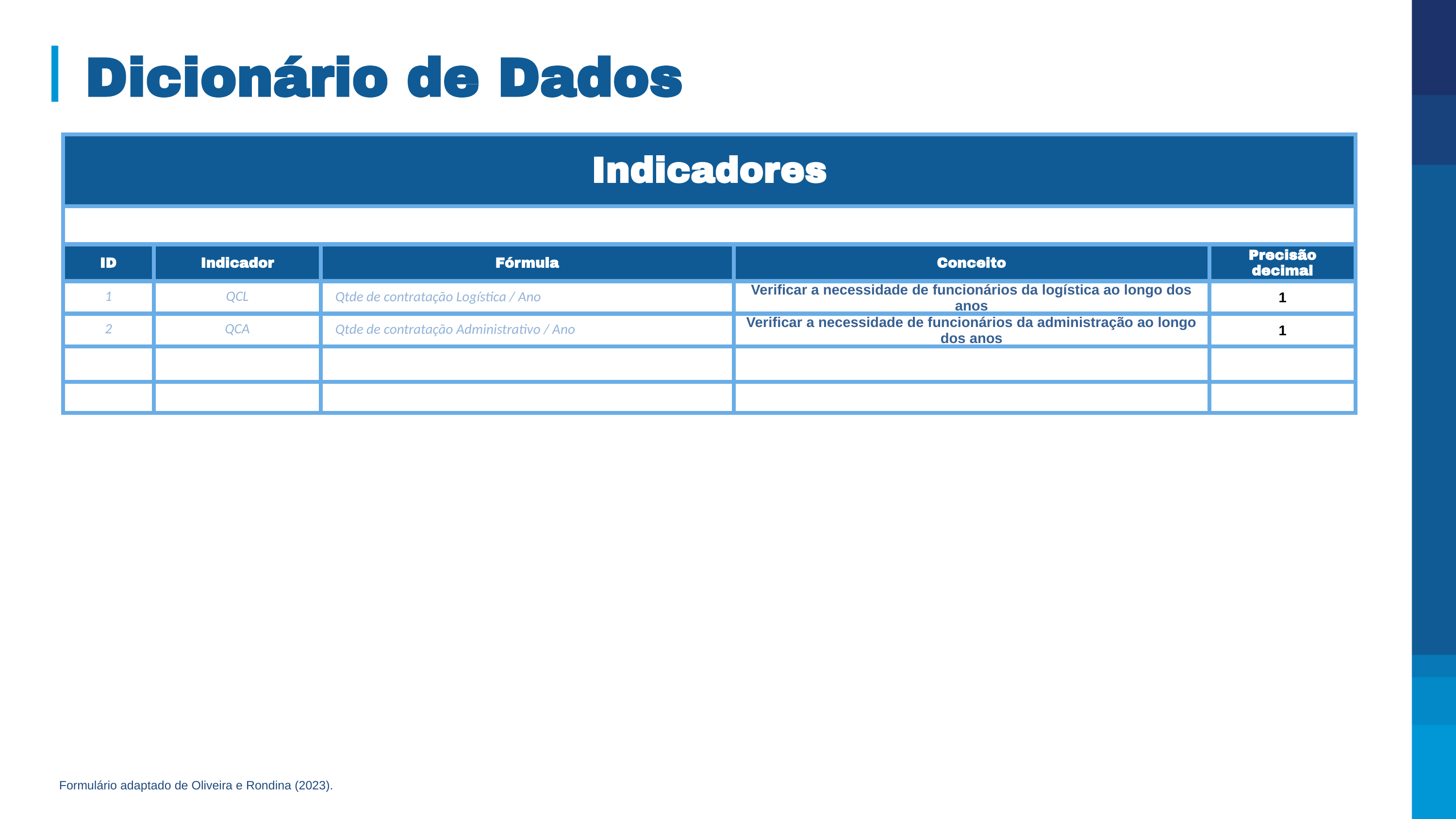

Dicionário de Dados
| Indicadores | 6d | 6d | A | 6d |
| --- | --- | --- | --- | --- |
|  |  |  |  |  |
| ID | Indicador | Fórmula | Conceito | Precisão decimal |
| 1 | QCL | Qtde de contratação Logística / Ano | Verificar a necessidade de funcionários da logística ao longo dos anos | 1 |
| 2 | QCA | Qtde de contratação Administrativo / Ano | Verificar a necessidade de funcionários da administração ao longo dos anos | 1 |
|  |  |  |  |  |
|  |  |  |  |  |
Formulário adaptado de Oliveira e Rondina (2023).